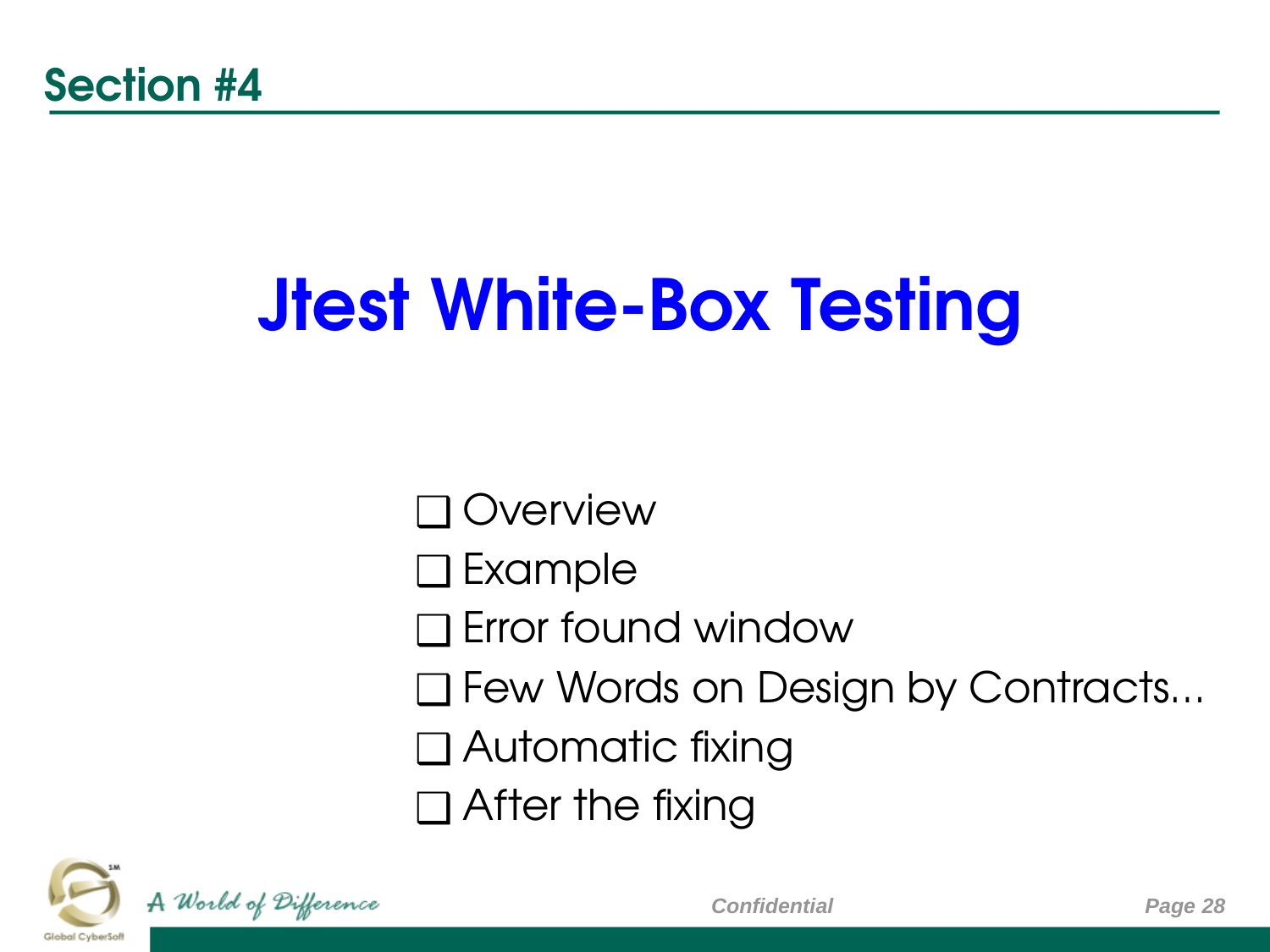

# Section #4
Jtest White-Box Testing
Overview
Example
Error found window
Few Words on Design by Contracts…
Automatic fixing
After the fixing
Confidential
Page 28